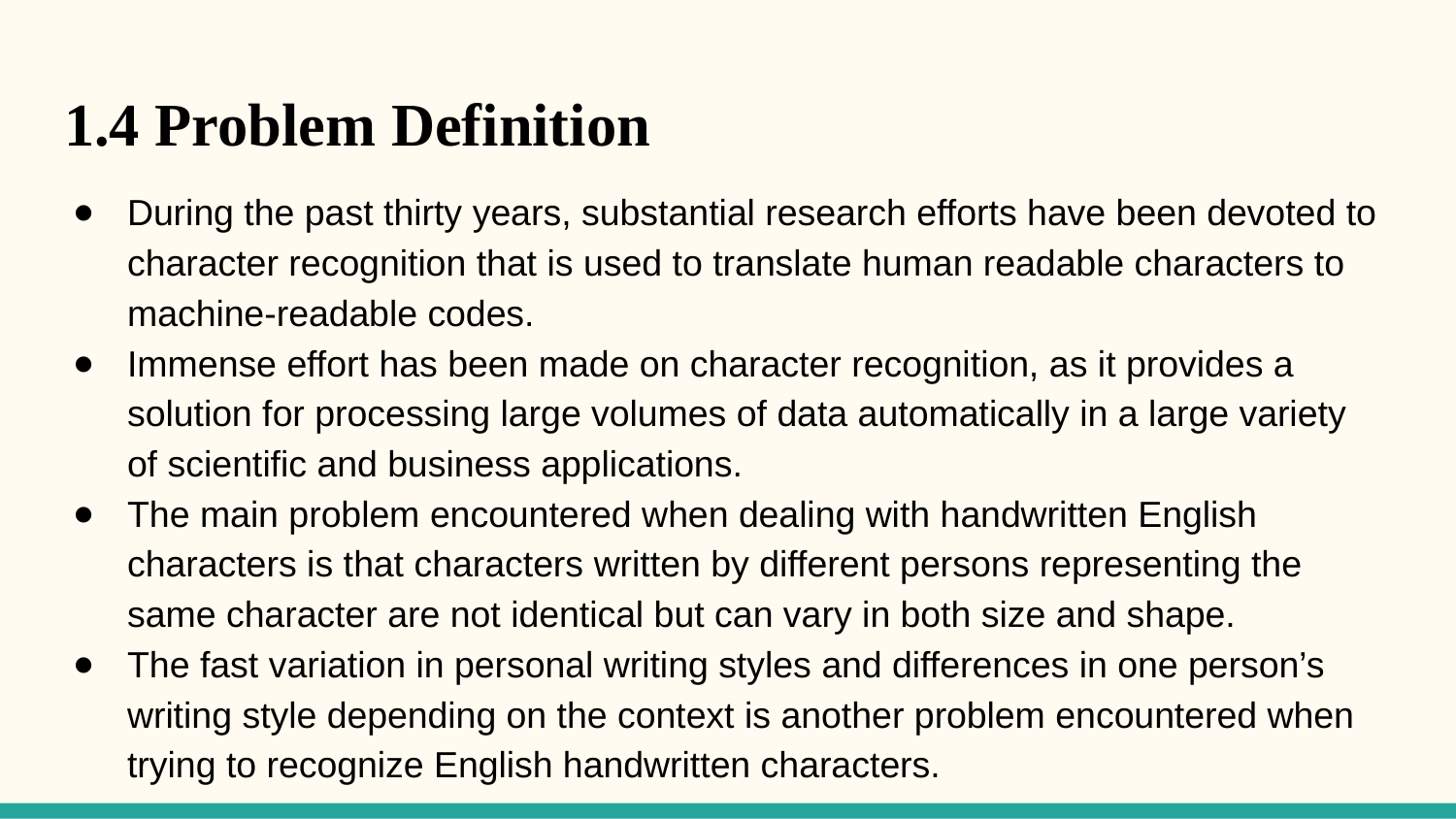

# 1.4 Problem Definition
During the past thirty years, substantial research efforts have been devoted to character recognition that is used to translate human readable characters to machine-readable codes.
Immense effort has been made on character recognition, as it provides a solution for processing large volumes of data automatically in a large variety of scientific and business applications.
The main problem encountered when dealing with handwritten English characters is that characters written by different persons representing the same character are not identical but can vary in both size and shape.
The fast variation in personal writing styles and differences in one person’s writing style depending on the context is another problem encountered when trying to recognize English handwritten characters.